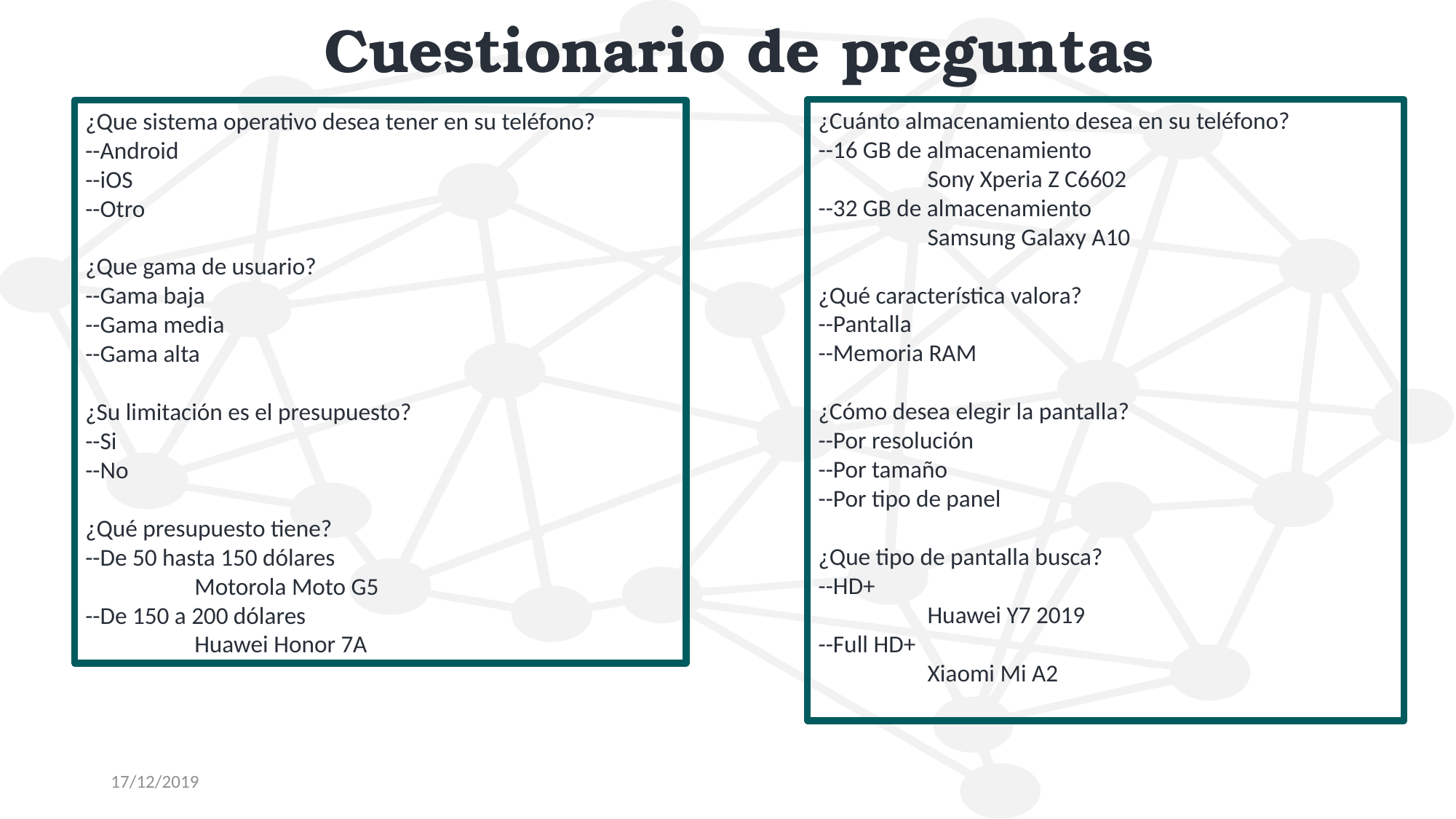

Cuestionario de preguntas
¿Cuánto almacenamiento desea en su teléfono?
--16 GB de almacenamiento
	Sony Xperia Z C6602
--32 GB de almacenamiento
	Samsung Galaxy A10

¿Qué característica valora?
--Pantalla
--Memoria RAM

¿Cómo desea elegir la pantalla?
--Por resolución
--Por tamaño
--Por tipo de panel

¿Que tipo de pantalla busca?
--HD+
	Huawei Y7 2019
--Full HD+
	Xiaomi Mi A2

¿Que sistema operativo desea tener en su teléfono?
--Android
--iOS
--Otro

¿Que gama de usuario?
--Gama baja
--Gama media
--Gama alta

¿Su limitación es el presupuesto?
--Si
--No

¿Qué presupuesto tiene?
--De 50 hasta 150 dólares
	Motorola Moto G5
--De 150 a 200 dólares
	Huawei Honor 7A
17/12/2019